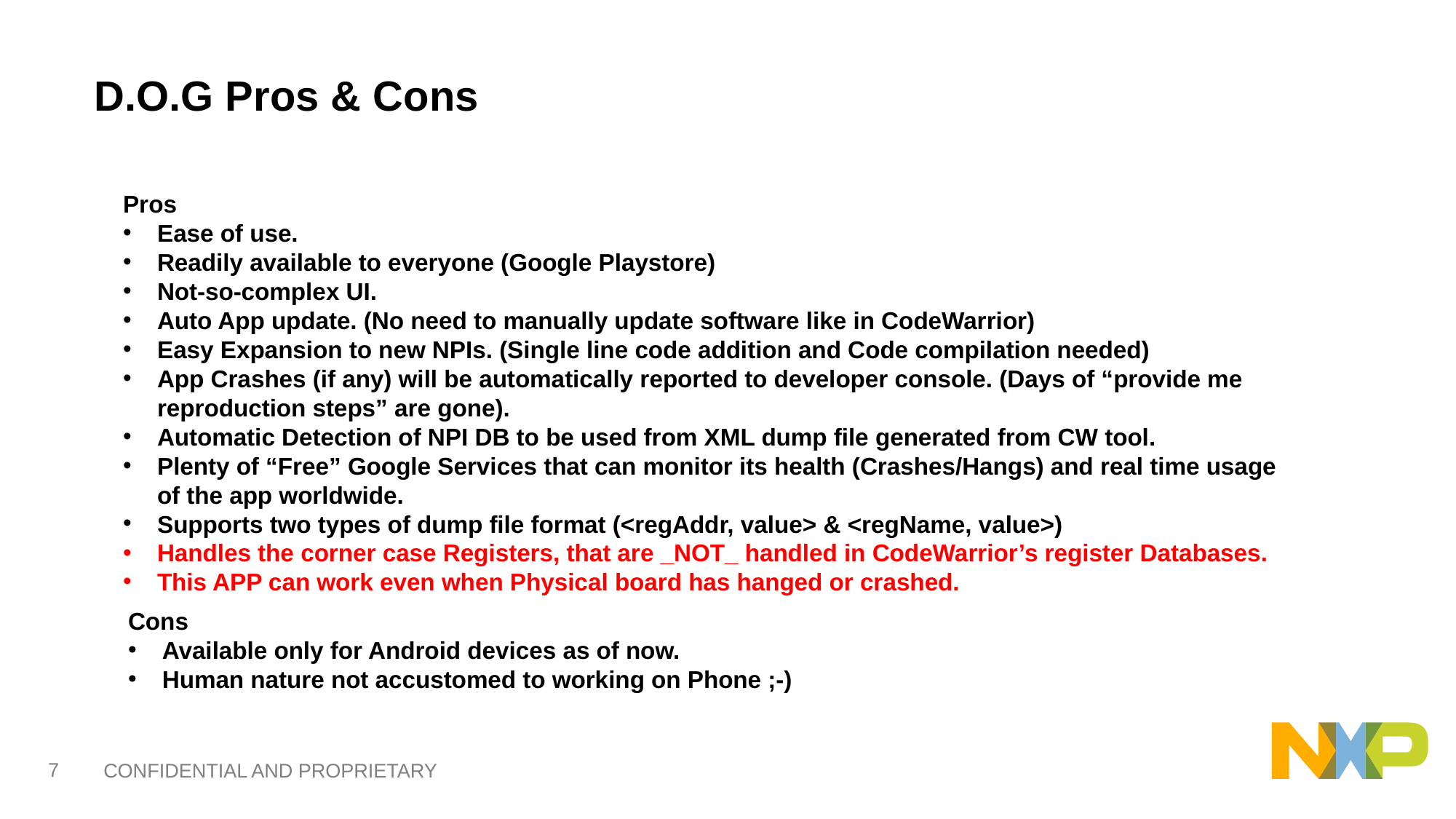

D.O.G Pros & Cons
Pros
Ease of use.
Readily available to everyone (Google Playstore)
Not-so-complex UI.
Auto App update. (No need to manually update software like in CodeWarrior)
Easy Expansion to new NPIs. (Single line code addition and Code compilation needed)
App Crashes (if any) will be automatically reported to developer console. (Days of “provide me reproduction steps” are gone).
Automatic Detection of NPI DB to be used from XML dump file generated from CW tool.
Plenty of “Free” Google Services that can monitor its health (Crashes/Hangs) and real time usage of the app worldwide.
Supports two types of dump file format (<regAddr, value> & <regName, value>)
Handles the corner case Registers, that are _NOT_ handled in CodeWarrior’s register Databases.
This APP can work even when Physical board has hanged or crashed.

Cons
Available only for Android devices as of now.
Human nature not accustomed to working on Phone ;-)